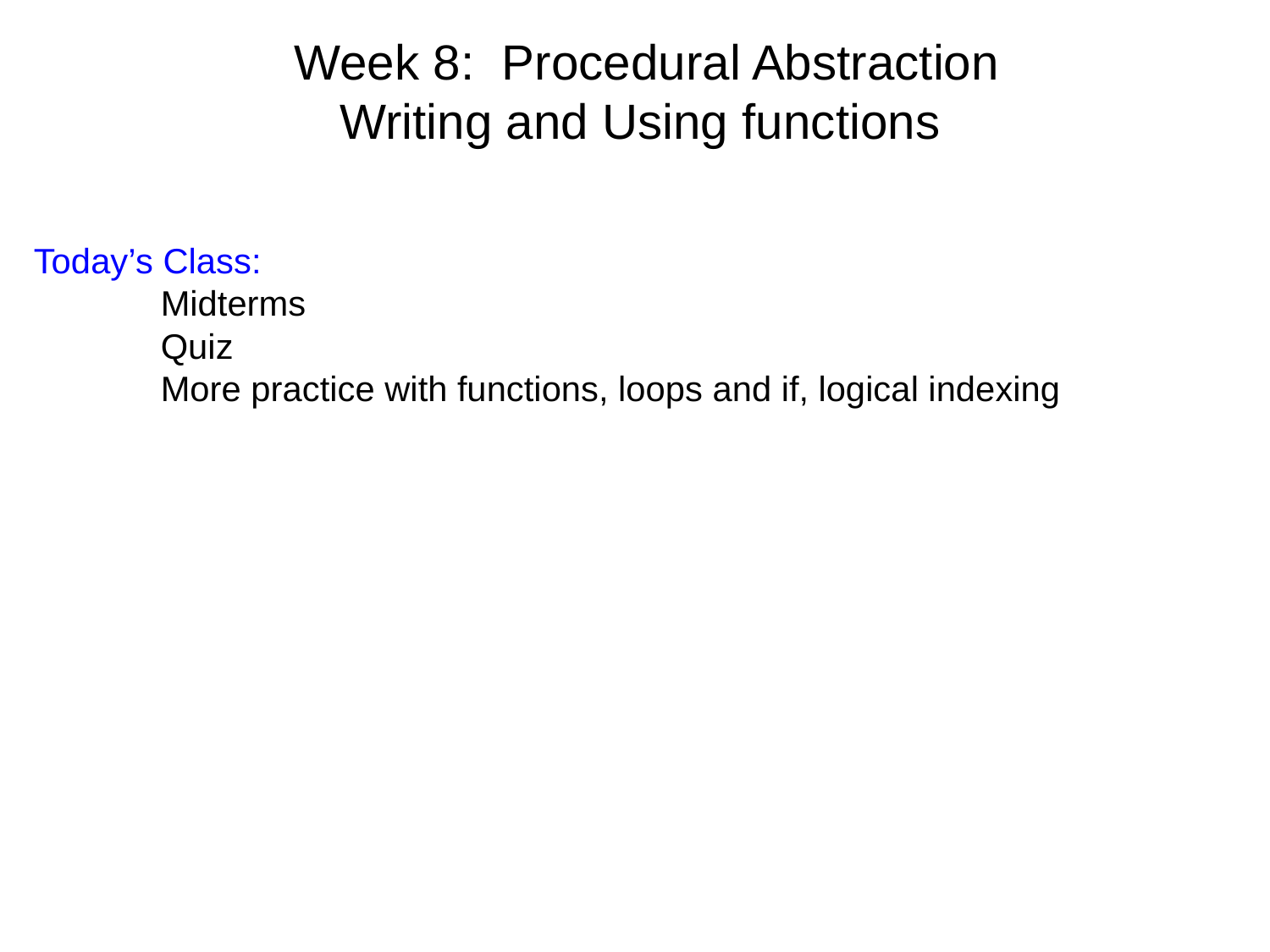

# Week 8:  Procedural Abstraction Writing and Using functions

Today’s Class:
Midterms
Quiz
More practice with functions, loops and if, logical indexing